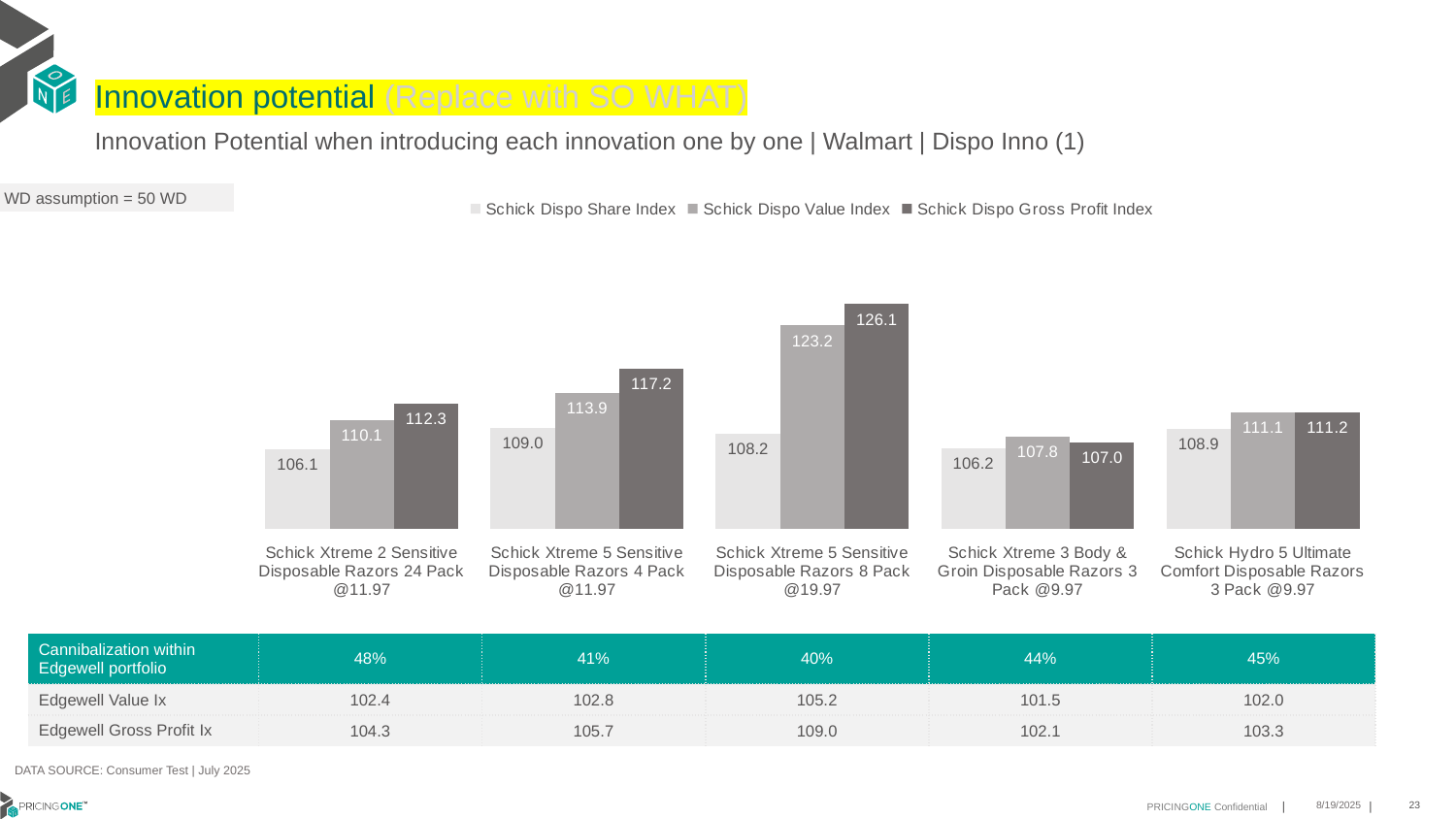

# Innovation potential (Replace with SO WHAT)
Innovation Potential when introducing each innovation one by one | Walmart | Dispo Inno (1)
WD assumption = 50 WD

### Chart

| Category | Schick Dispo Share Index | Schick Dispo Value Index | Schick Dispo Gross Profit Index |
|---|---|---|---|
| Schick Xtreme 2 Sensitive Disposable Razors 24 Pack @11.97 | 106.0686130583518 | 110.0816269306776 | 112.32090661569976 |
| Schick Xtreme 5 Sensitive Disposable Razors 4 Pack @11.97 | 109.01733524635256 | 113.89099103262954 | 117.20121764290894 |
| Schick Xtreme 5 Sensitive Disposable Razors 8 Pack @19.97 | 108.18996832874824 | 123.160803313972 | 126.10644544061232 |
| Schick Xtreme 3 Body & Groin Disposable Razors 3 Pack @9.97 | 106.22659025896898 | 107.84728117233257 | 107.01013730025153 |
| Schick Hydro 5 Ultimate Comfort Disposable Razors 3 Pack @9.97 | 108.90290295783542 | 111.14994459239864 | 111.18044175879321 |
| Cannibalization within Edgewell portfolio | 48% | 41% | 40% | 44% | 45% |
| --- | --- | --- | --- | --- | --- |
| Edgewell Value Ix | 102.4 | 102.8 | 105.2 | 101.5 | 102.0 |
| Edgewell Gross Profit Ix | 104.3 | 105.7 | 109.0 | 102.1 | 103.3 |
DATA SOURCE: Consumer Test | July 2025

8/19/2025
23